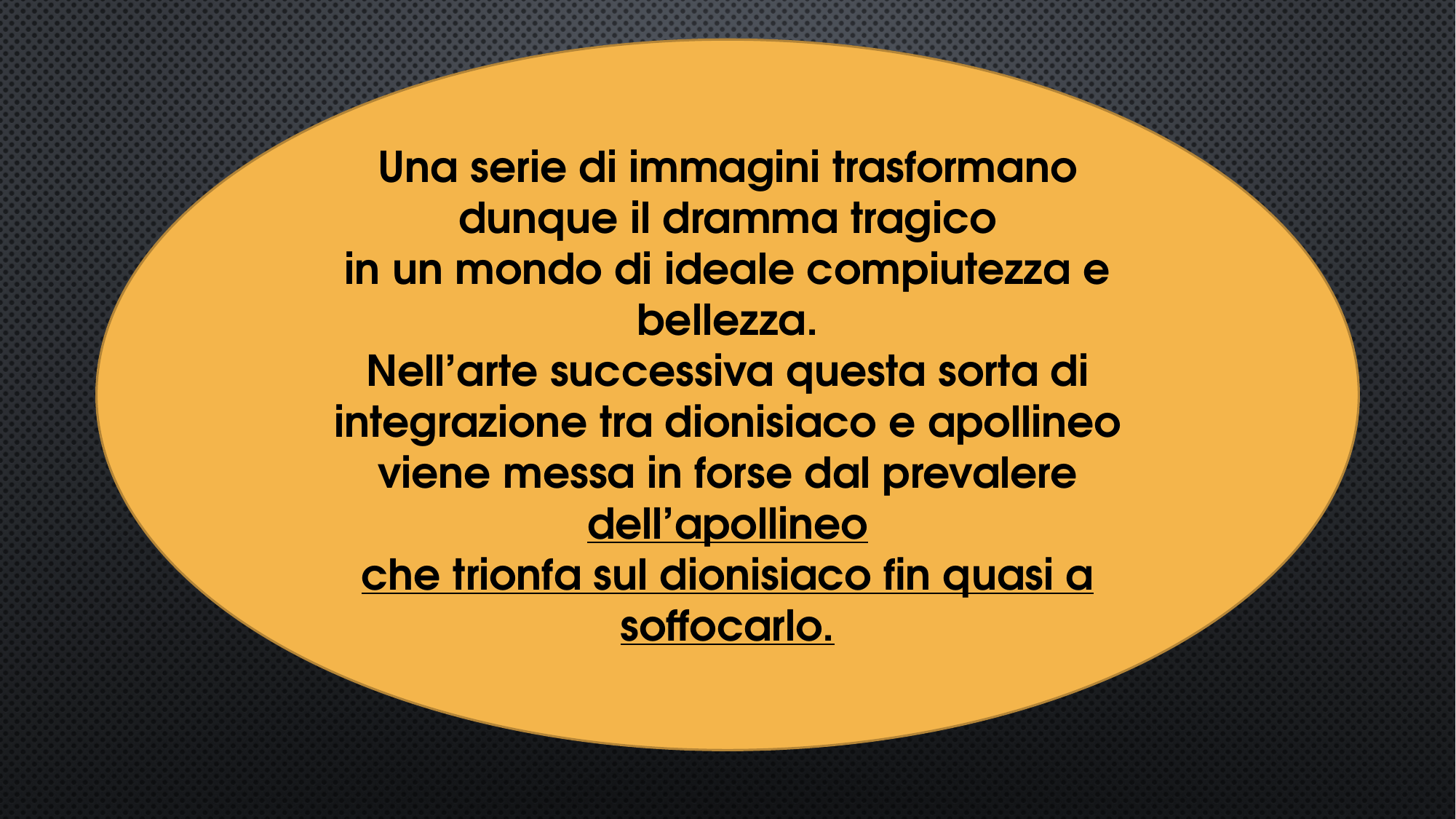

Una serie di immagini trasformano dunque il dramma tragico
in un mondo di ideale compiutezza e bellezza.
Nell’arte successiva questa sorta di integrazione tra dionisiaco e apollineo
viene messa in forse dal prevalere dell’apollineo
che trionfa sul dionisiaco fin quasi a soffocarlo.